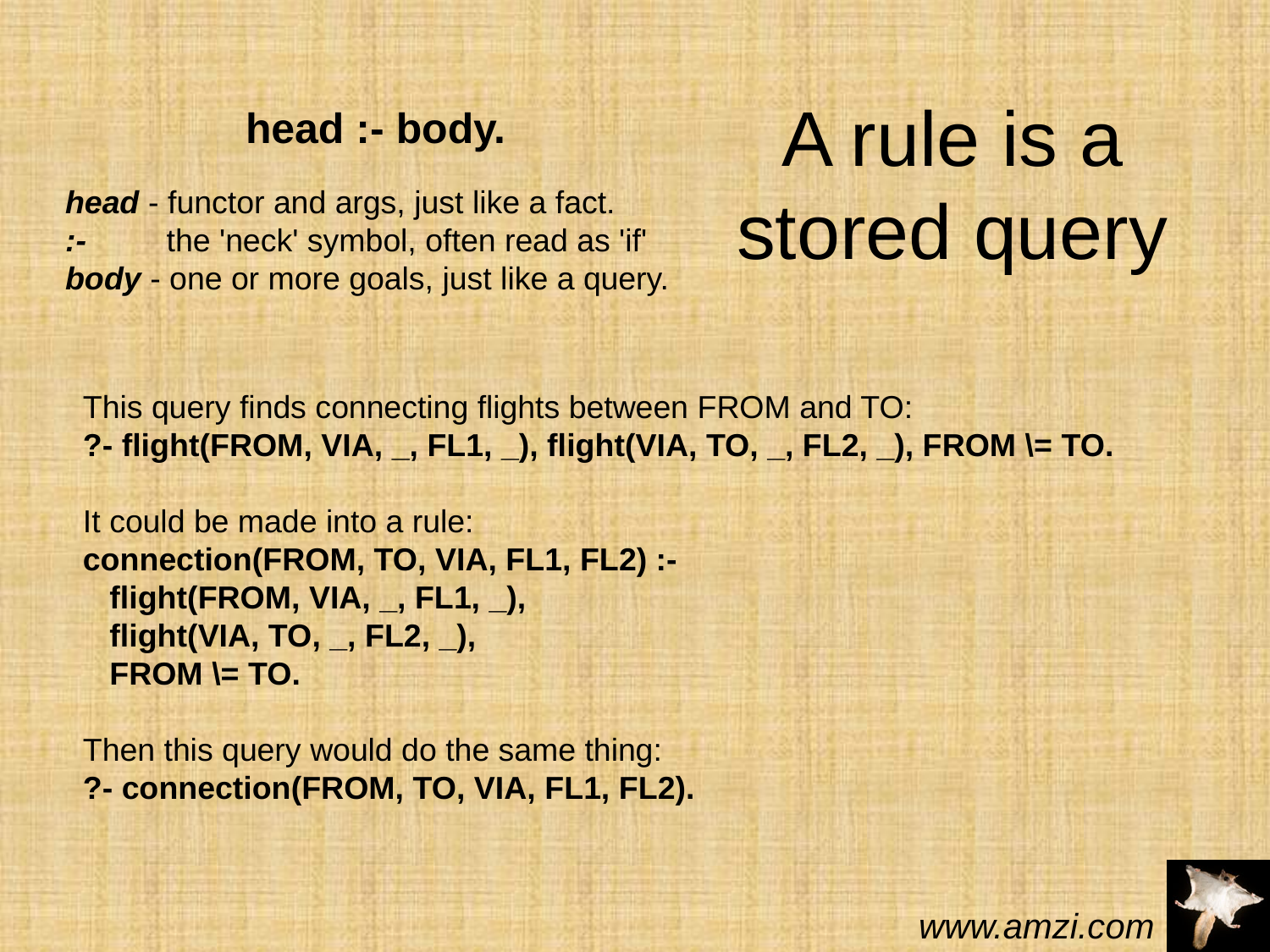

# A rule is a stored query
head :- body.

head - functor and args, just like a fact.
:-         the 'neck' symbol, often read as 'if'
body - one or more goals, just like a query.
This query finds connecting flights between FROM and TO:
?- flight(FROM, VIA, _, FL1, _), flight(VIA, TO, _, FL2, _), FROM \= TO.

It could be made into a rule:
connection(FROM, TO, VIA, FL1, FL2) :-
   flight(FROM, VIA, _, FL1, _),
   flight(VIA, TO, _, FL2, _),
   FROM \= TO.

Then this query would do the same thing:
?- connection(FROM, TO, VIA, FL1, FL2).